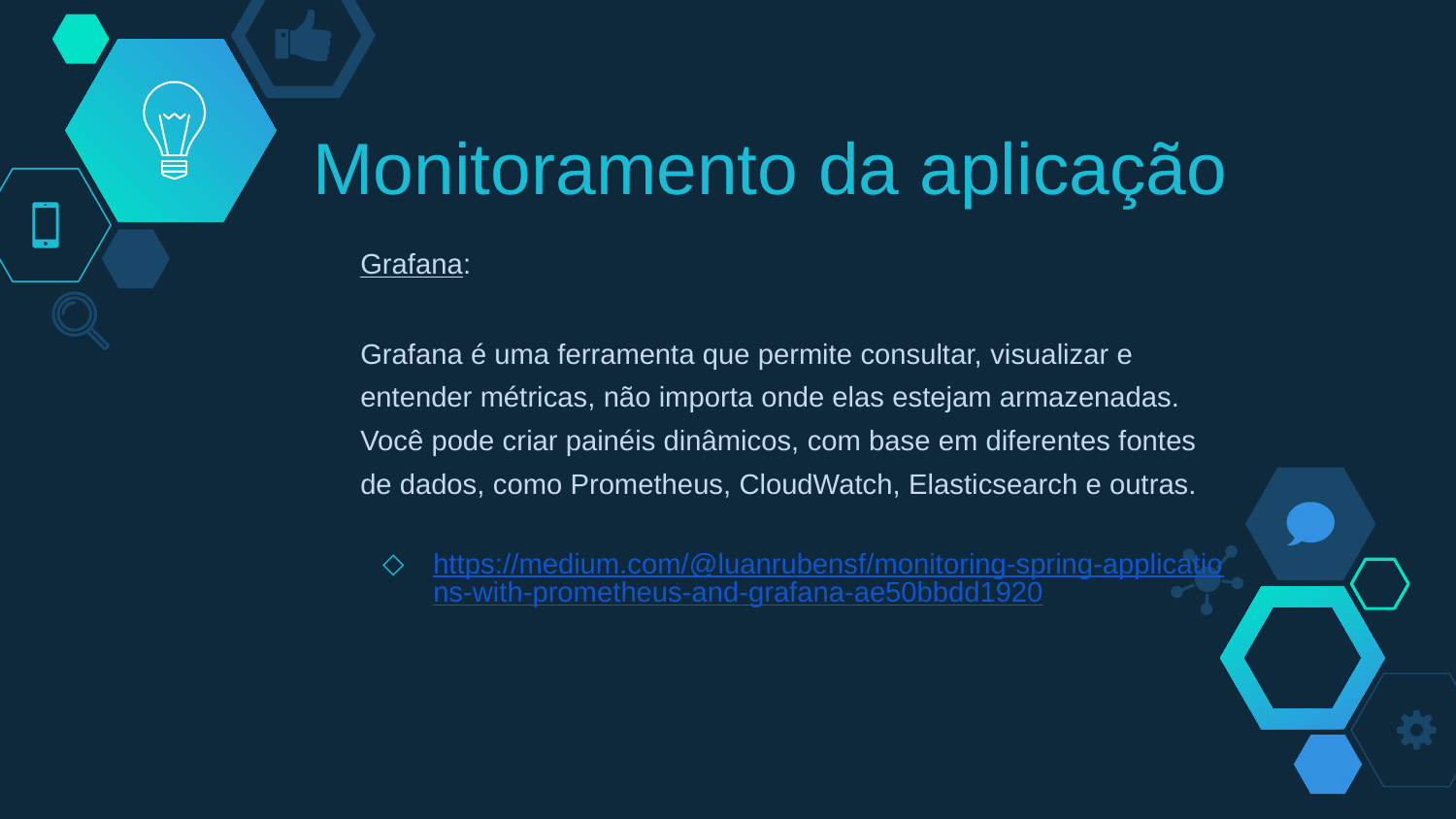

# Monitoramento da aplicação
Grafana:

Grafana é uma ferramenta que permite consultar, visualizar e entender métricas, não importa onde elas estejam armazenadas. Você pode criar painéis dinâmicos, com base em diferentes fontes de dados, como Prometheus, CloudWatch, Elasticsearch e outras.

https://medium.com/@luanrubensf/monitoring-spring-applications-with-prometheus-and-grafana-ae50bbdd1920